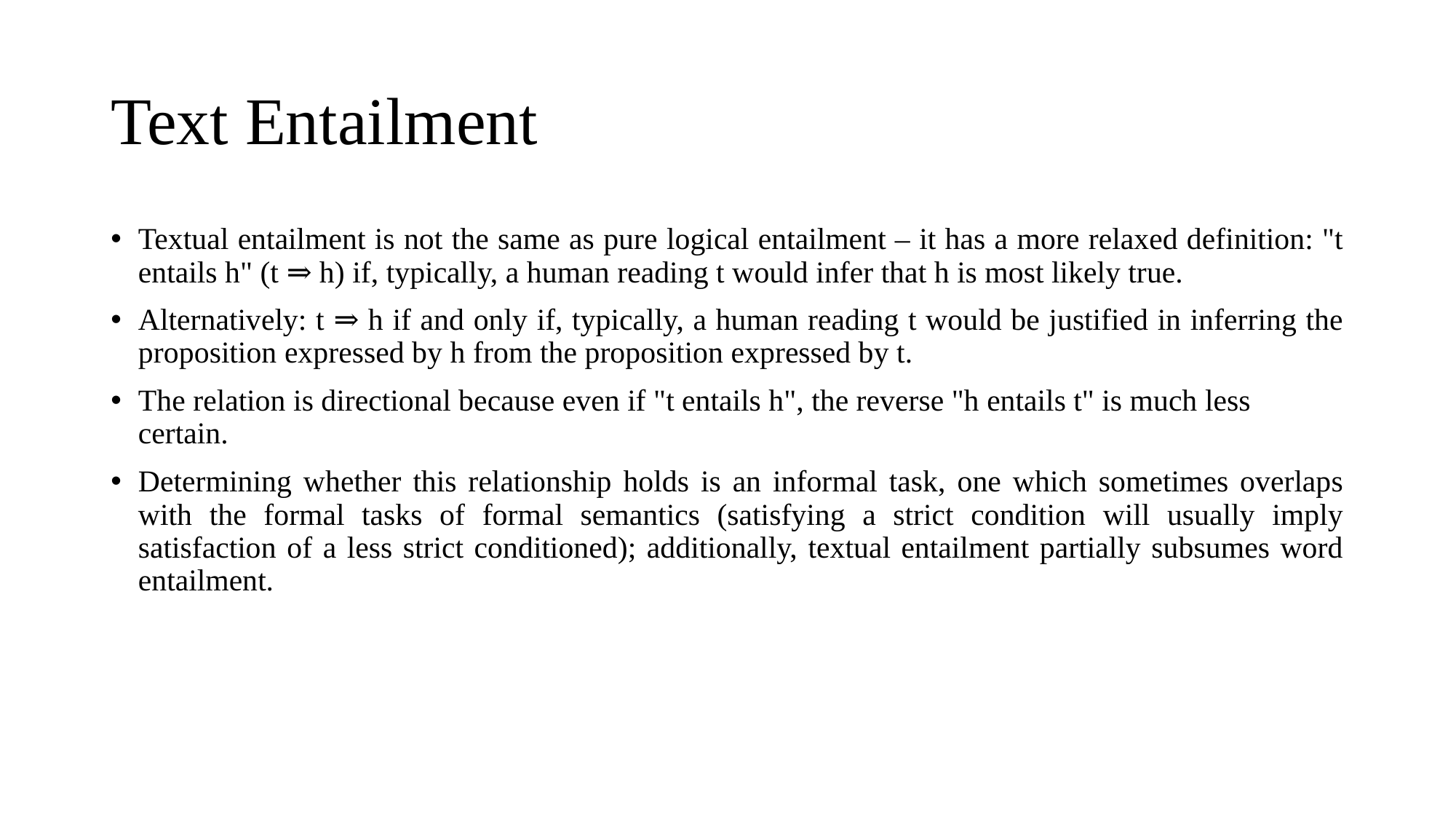

# Text Entailment
Textual entailment is not the same as pure logical entailment – it has a more relaxed definition: "t entails h" (t ⇒ h) if, typically, a human reading t would infer that h is most likely true.
Alternatively: t ⇒ h if and only if, typically, a human reading t would be justified in inferring the proposition expressed by h from the proposition expressed by t.
The relation is directional because even if "t entails h", the reverse "h entails t" is much less certain.
Determining whether this relationship holds is an informal task, one which sometimes overlaps with the formal tasks of formal semantics (satisfying a strict condition will usually imply satisfaction of a less strict conditioned); additionally, textual entailment partially subsumes word entailment.